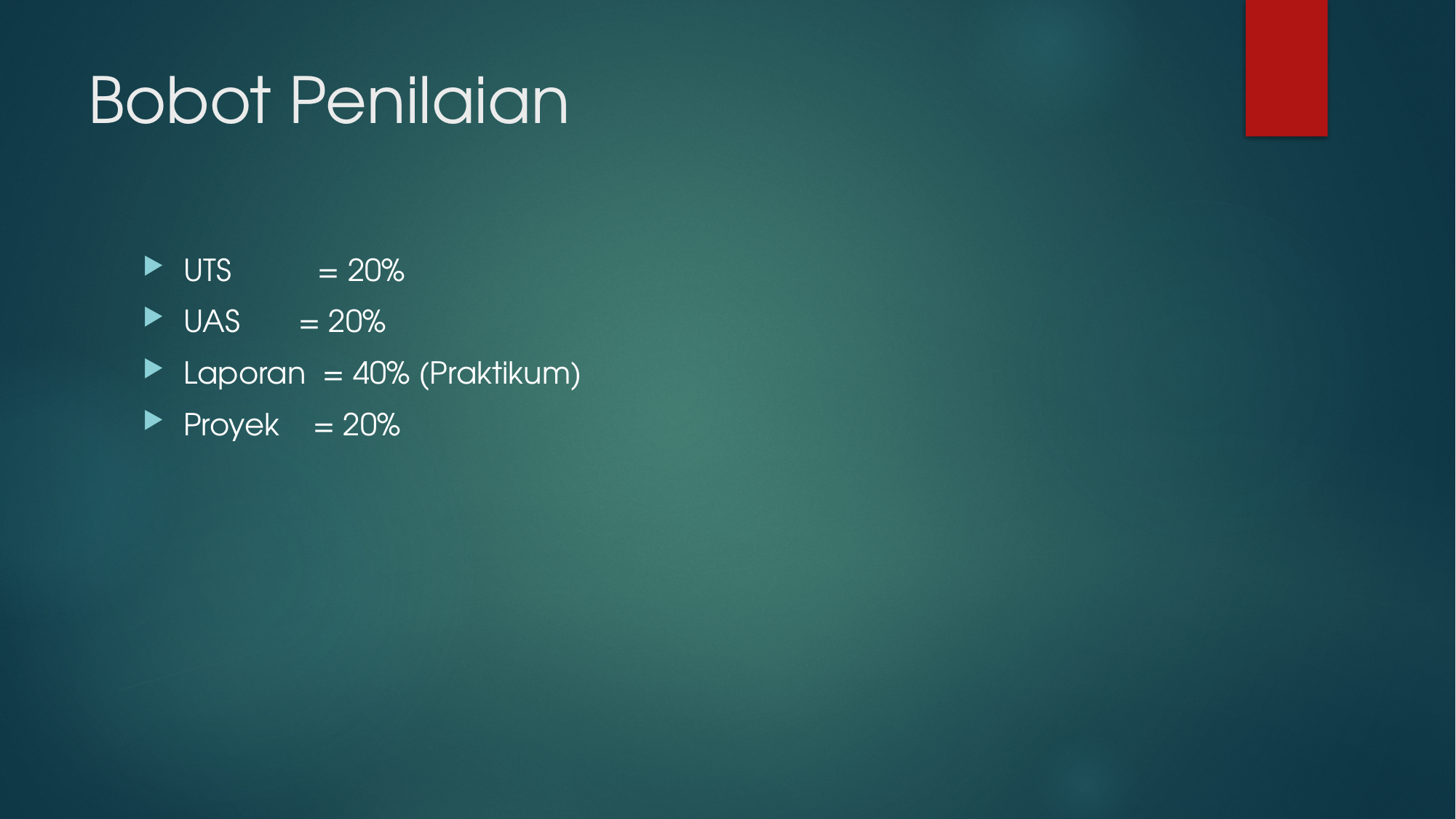

# Bobot Penilaian
UTS    	   = 20%
UAS       = 20%
Laporan  = 40% (Praktikum)
Proyek    = 20%